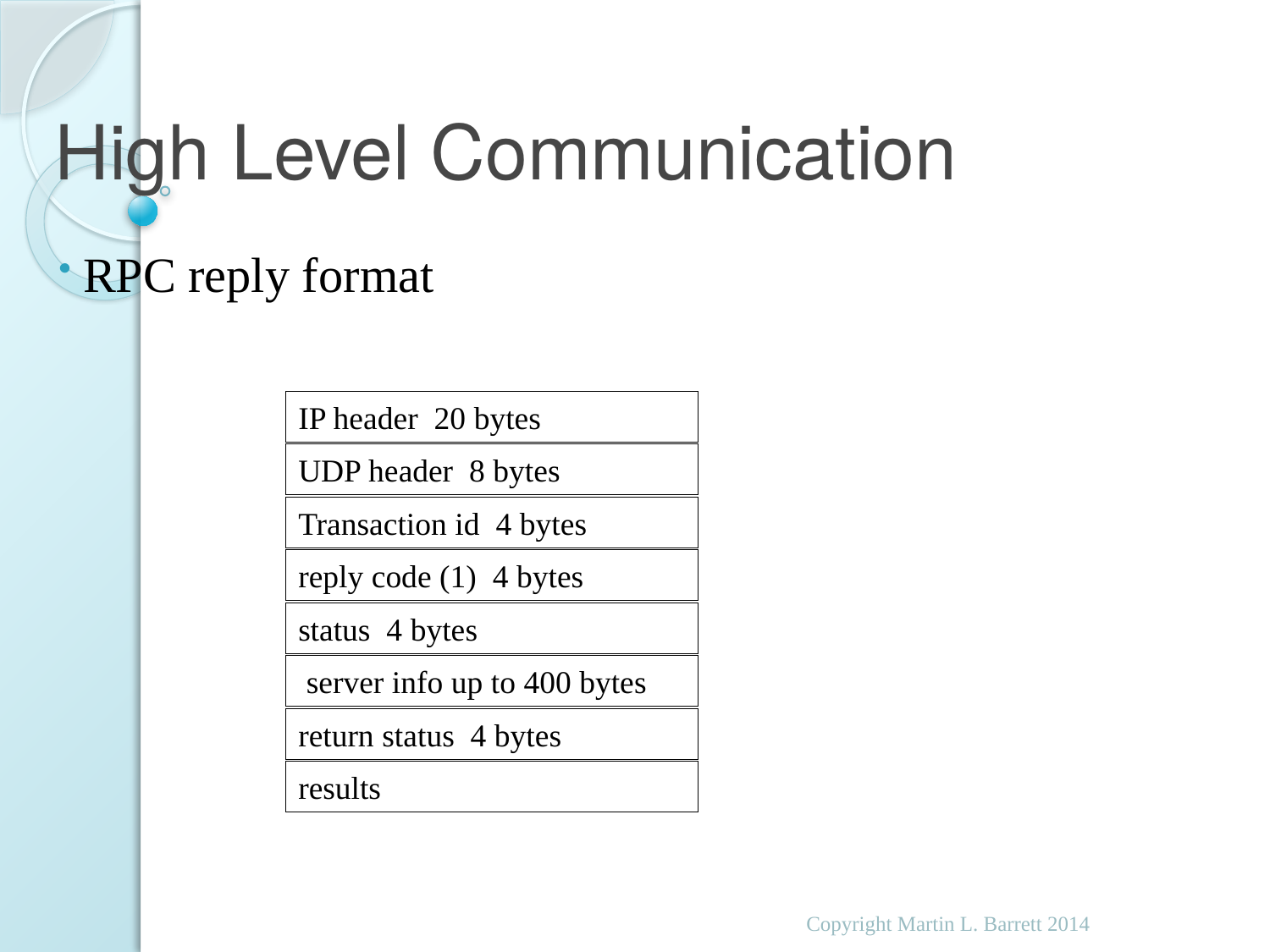

# High Level Communication
 RPC reply format
IP header  20 bytes
UDP header  8 bytes
Transaction id  4 bytes
reply code (1)  4 bytes
status  4 bytes
 server info up to 400 bytes
return status  4 bytes
results
Copyright Martin L. Barrett 2014